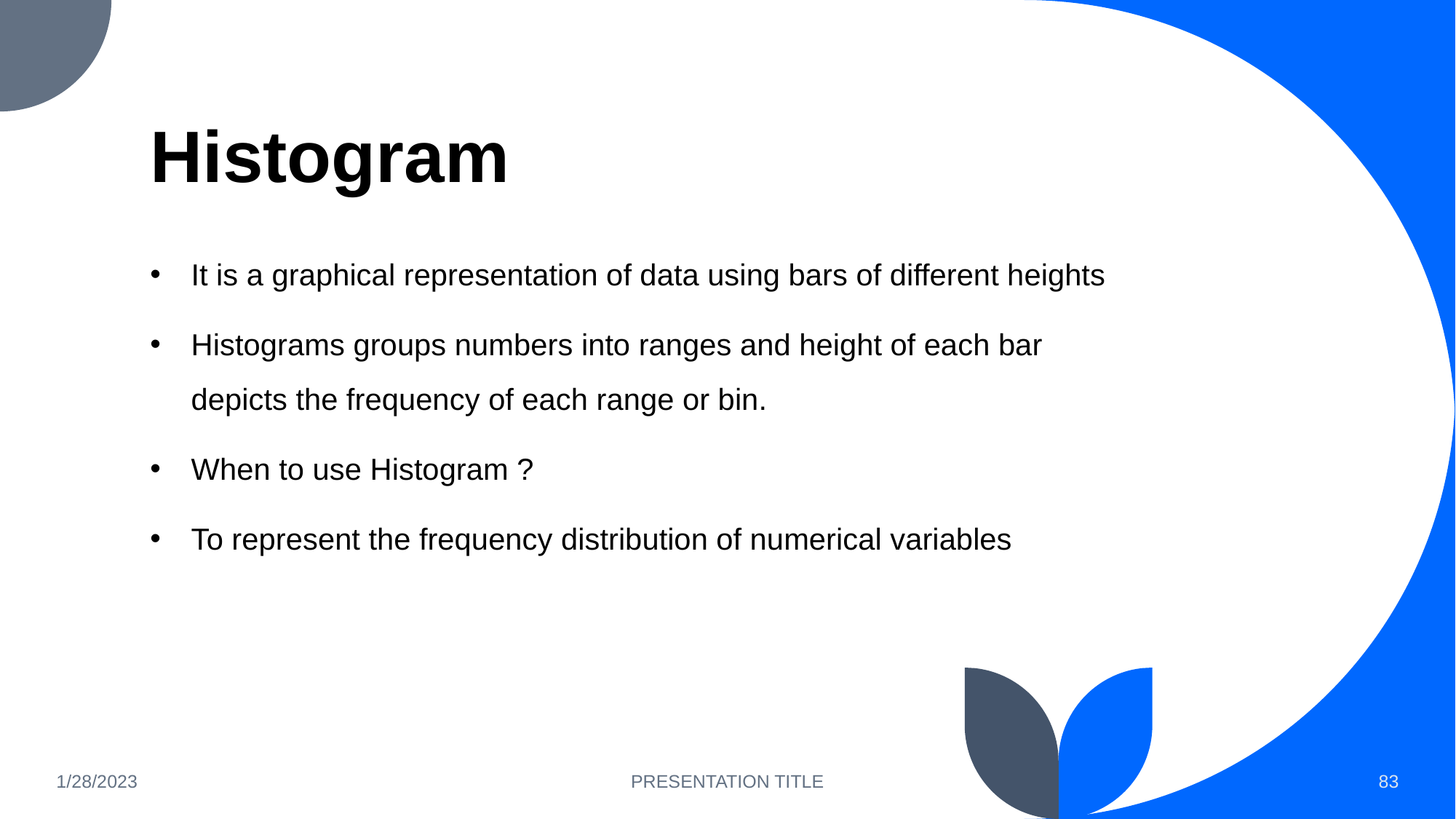

# Histogram
It is a graphical representation of data using bars of different heights
Histograms groups numbers into ranges and height of each bar depicts the frequency of each range or bin.
When to use Histogram ?
To represent the frequency distribution of numerical variables

1/28/2023
PRESENTATION TITLE
83